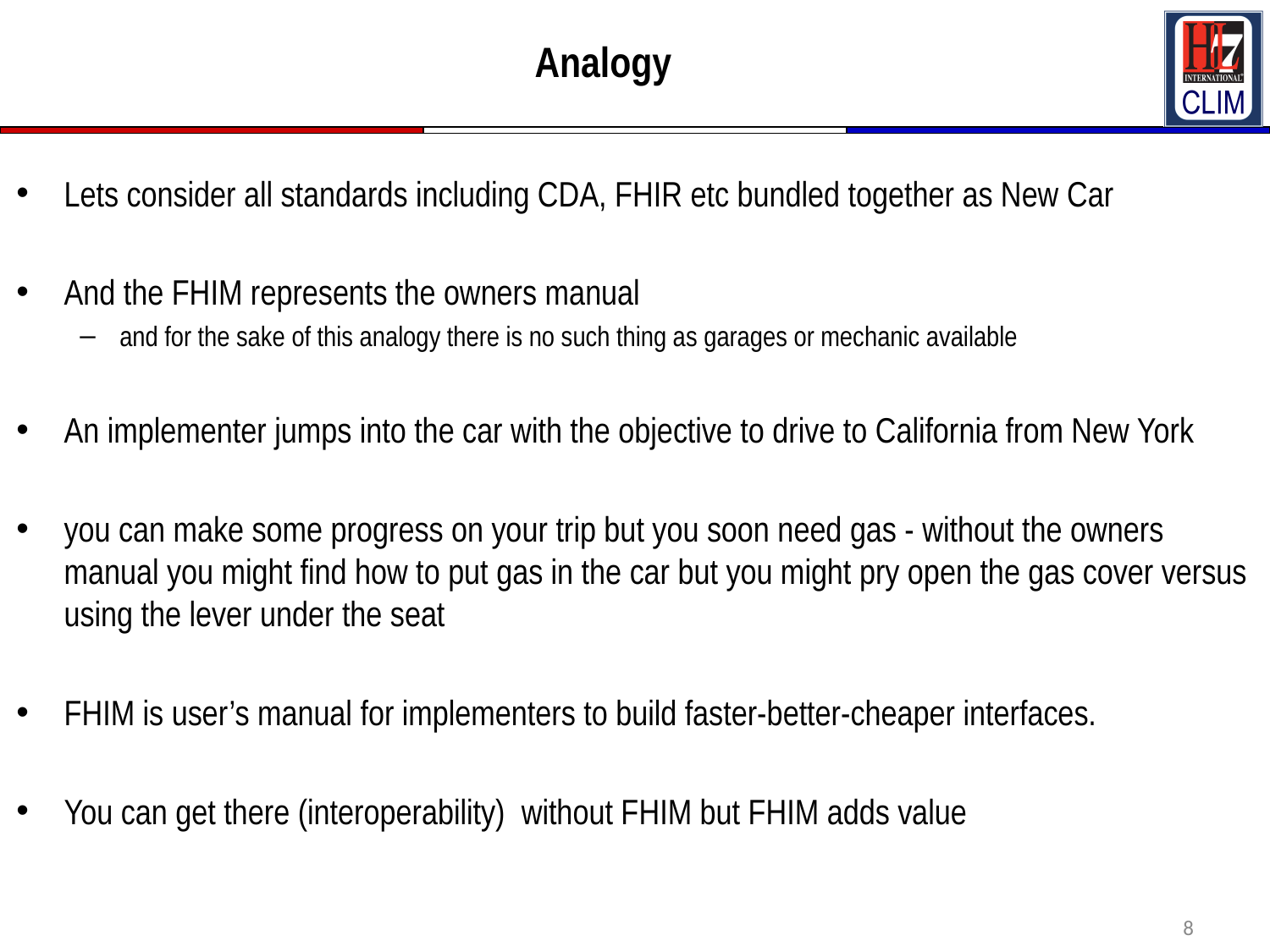

# Analogy
Lets consider all standards including CDA, FHIR etc bundled together as New Car

And the FHIM represents the owners manual
and for the sake of this analogy there is no such thing as garages or mechanic available

An implementer jumps into the car with the objective to drive to California from New York

you can make some progress on your trip but you soon need gas - without the owners manual you might find how to put gas in the car but you might pry open the gas cover versus using the lever under the seat

FHIM is user’s manual for implementers to build faster-better-cheaper interfaces.

You can get there (interoperability)  without FHIM but FHIM adds value
8